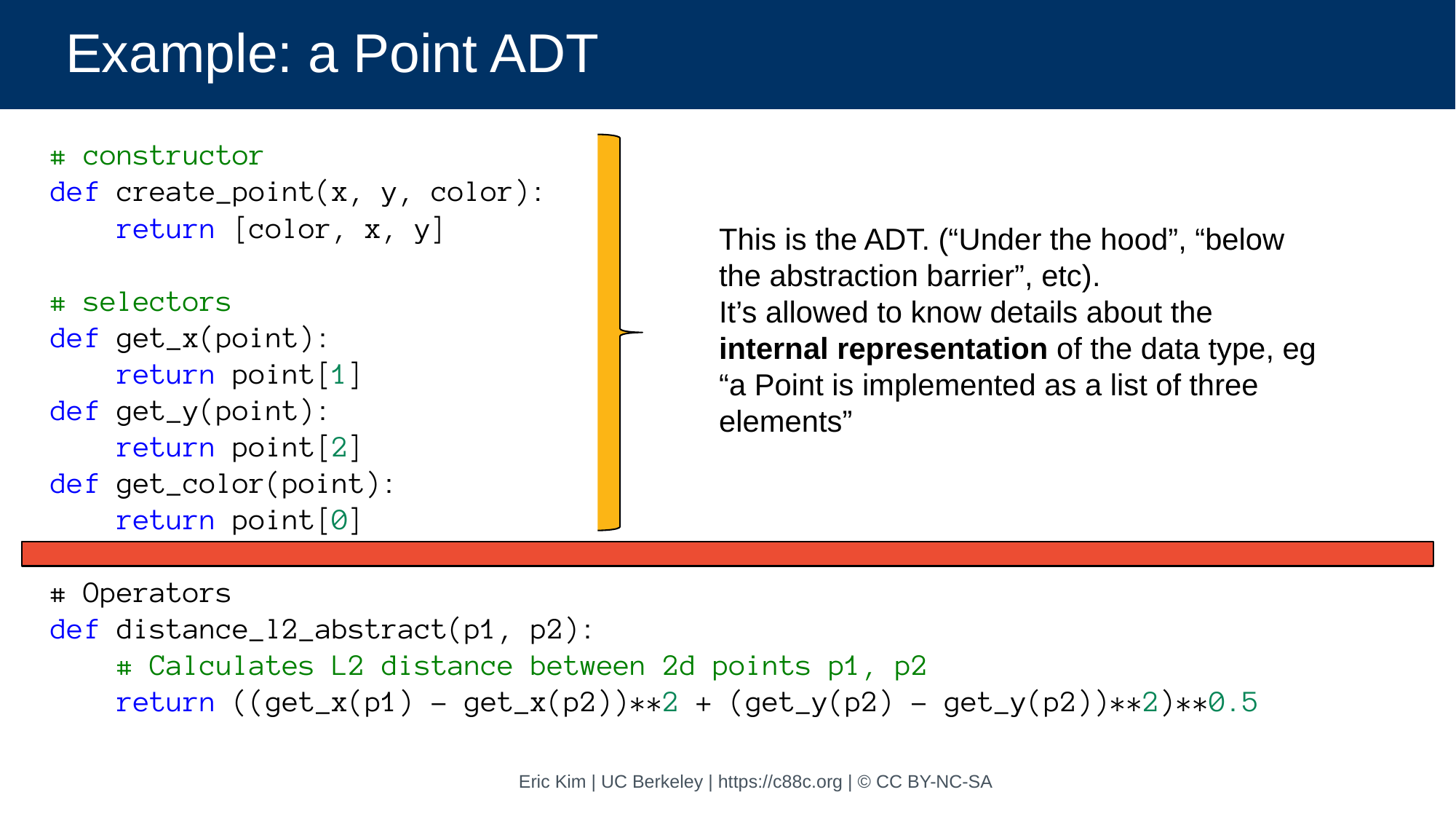

# Example: a Point ADT
# constructor
def create_point(x, y, color):
    return [color, x, y]
# selectors
def get_x(point):
    return point[1]
def get_y(point):
    return point[2]
def get_color(point):
    return point[0]

# Operators
def distance_l2_abstract(p1, p2):
    # Calculates L2 distance between 2d points p1, p2
    return ((get_x(p1) - get_x(p2))**2 + (get_y(p2) - get_y(p2))**2)**0.5

This is the ADT. (“Under the hood”, “below the abstraction barrier”, etc).
It’s allowed to know details about the internal representation of the data type, eg “a Point is implemented as a list of three elements”

Eric Kim | UC Berkeley | https://c88c.org | © CC BY-NC-SA